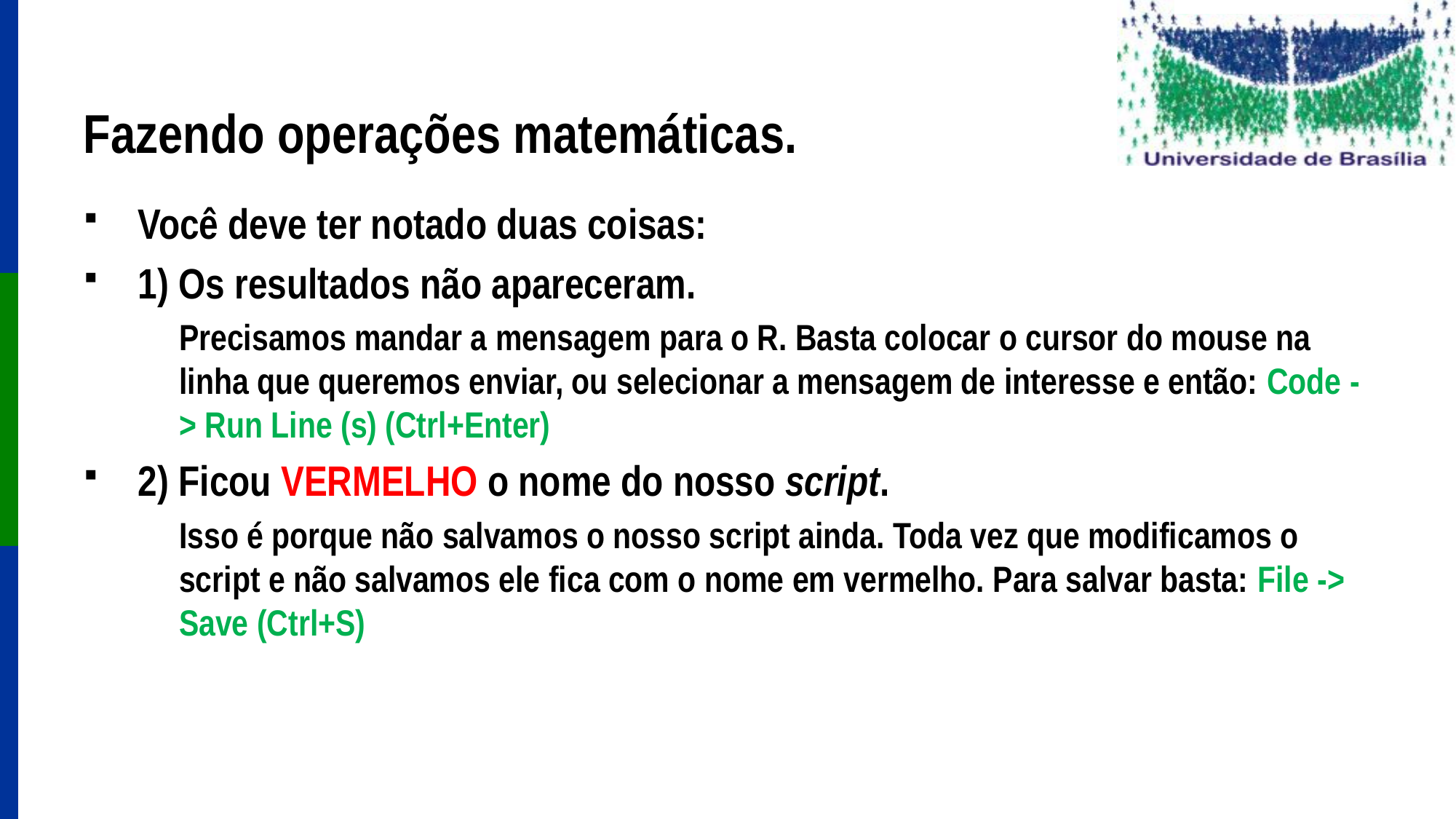

# Fazendo operações matemáticas.
Você deve ter notado duas coisas:
1) Os resultados não apareceram.
Precisamos mandar a mensagem para o R. Basta colocar o cursor do mouse na linha que queremos enviar, ou selecionar a mensagem de interesse e então: Code -> Run Line (s) (Ctrl+Enter)
2) Ficou VERMELHO o nome do nosso script.
Isso é porque não salvamos o nosso script ainda. Toda vez que modificamos o script e não salvamos ele fica com o nome em vermelho. Para salvar basta: File -> Save (Ctrl+S)